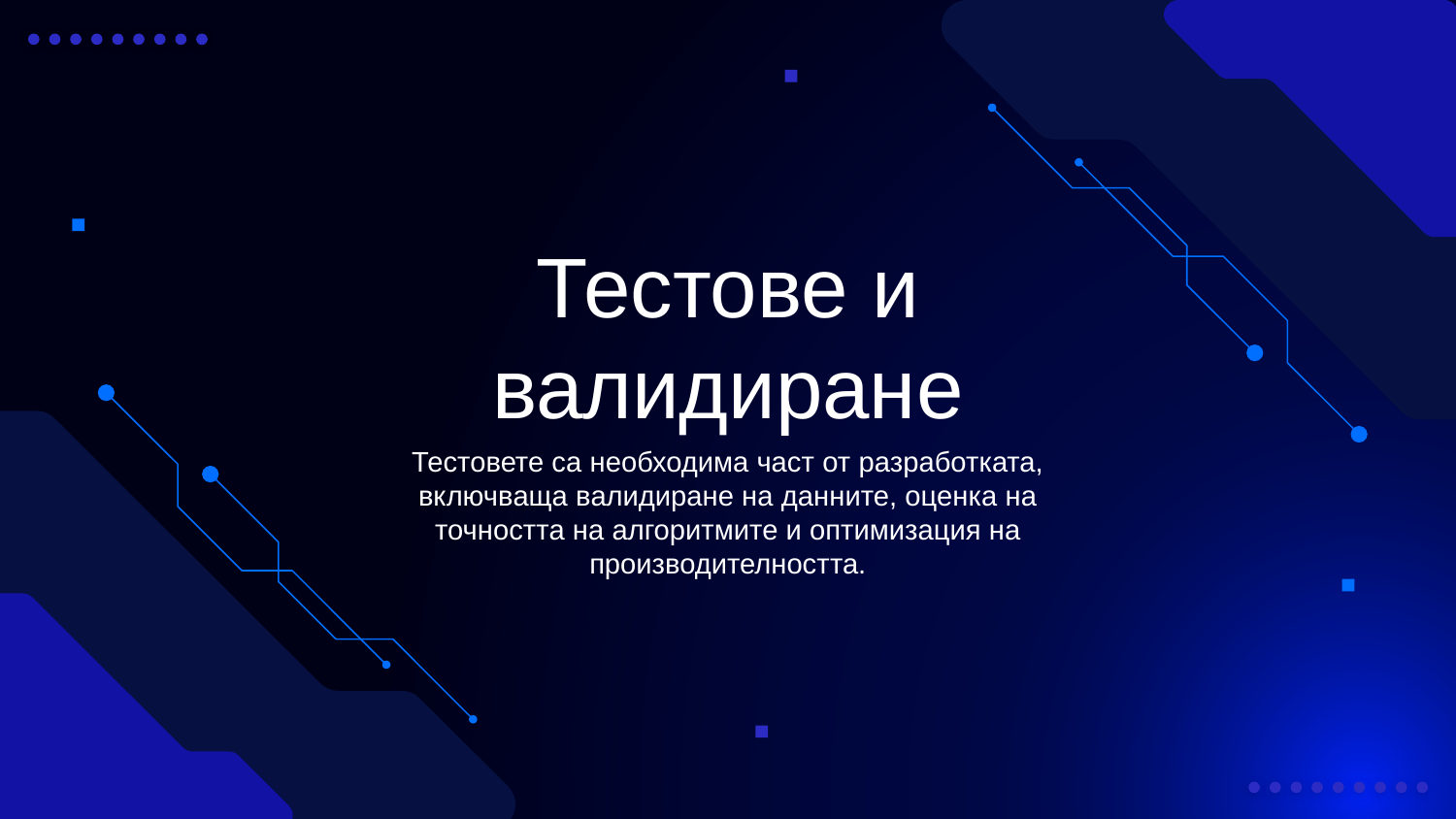

# Тестове и валидиране
Тестовете са необходима част от разработката, включваща валидиране на данните, оценка на точността на алгоритмите и оптимизация на производителността.